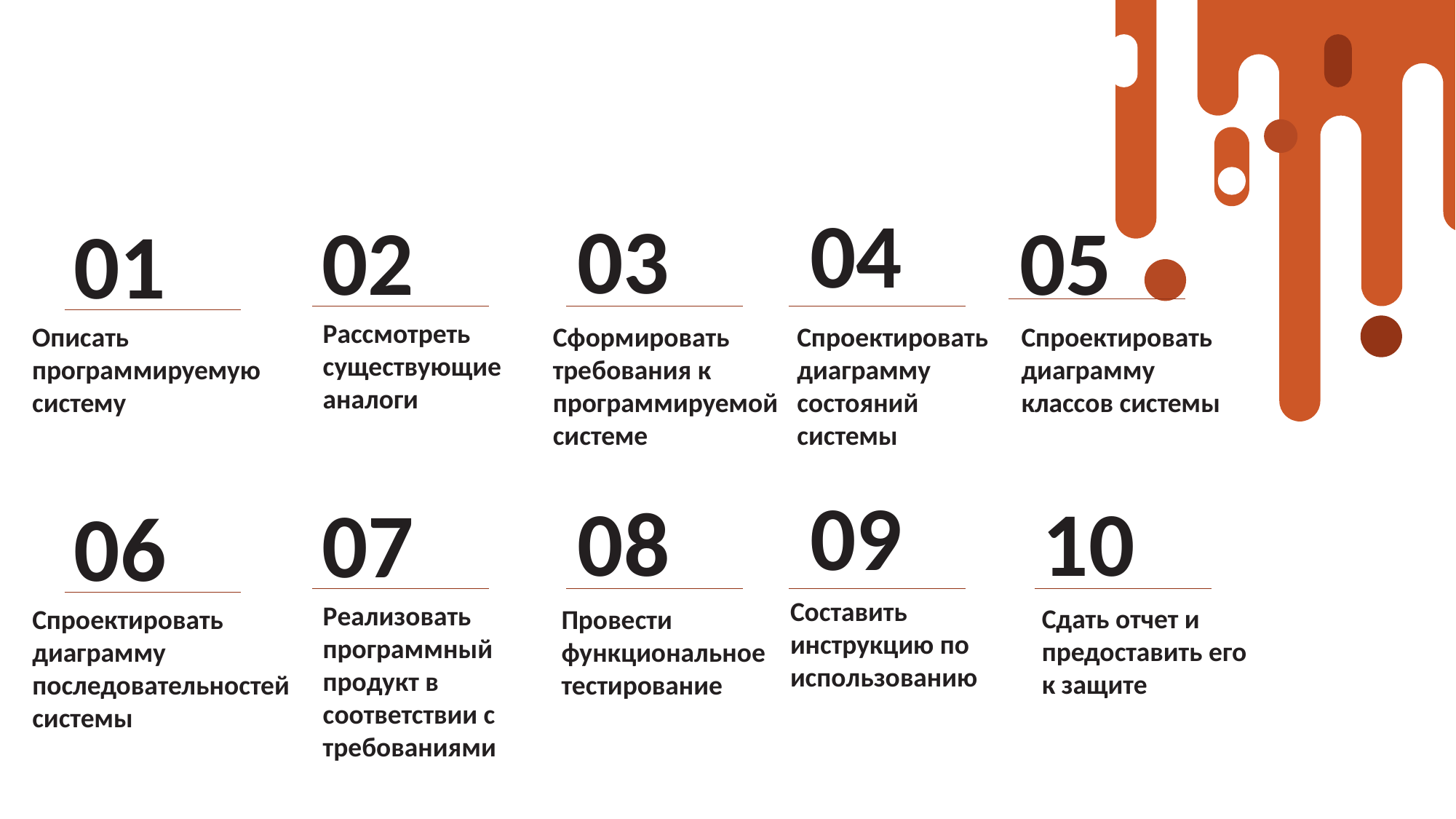

04
03
05
02
01
Рассмотреть существующие аналоги
Спроектировать диаграмму состояний системы
Спроектировать диаграмму классов системы
Описать программируемую систему
Сформировать требования к
программируемой
системе
09
08
10
07
06
Составить инструкцию по использованию
Реализовать программный продукт в соответствии с требованиями
Сдать отчет и предоставить его к защите
Спроектировать диаграмму последовательностей системы
Провести функциональное тестирование